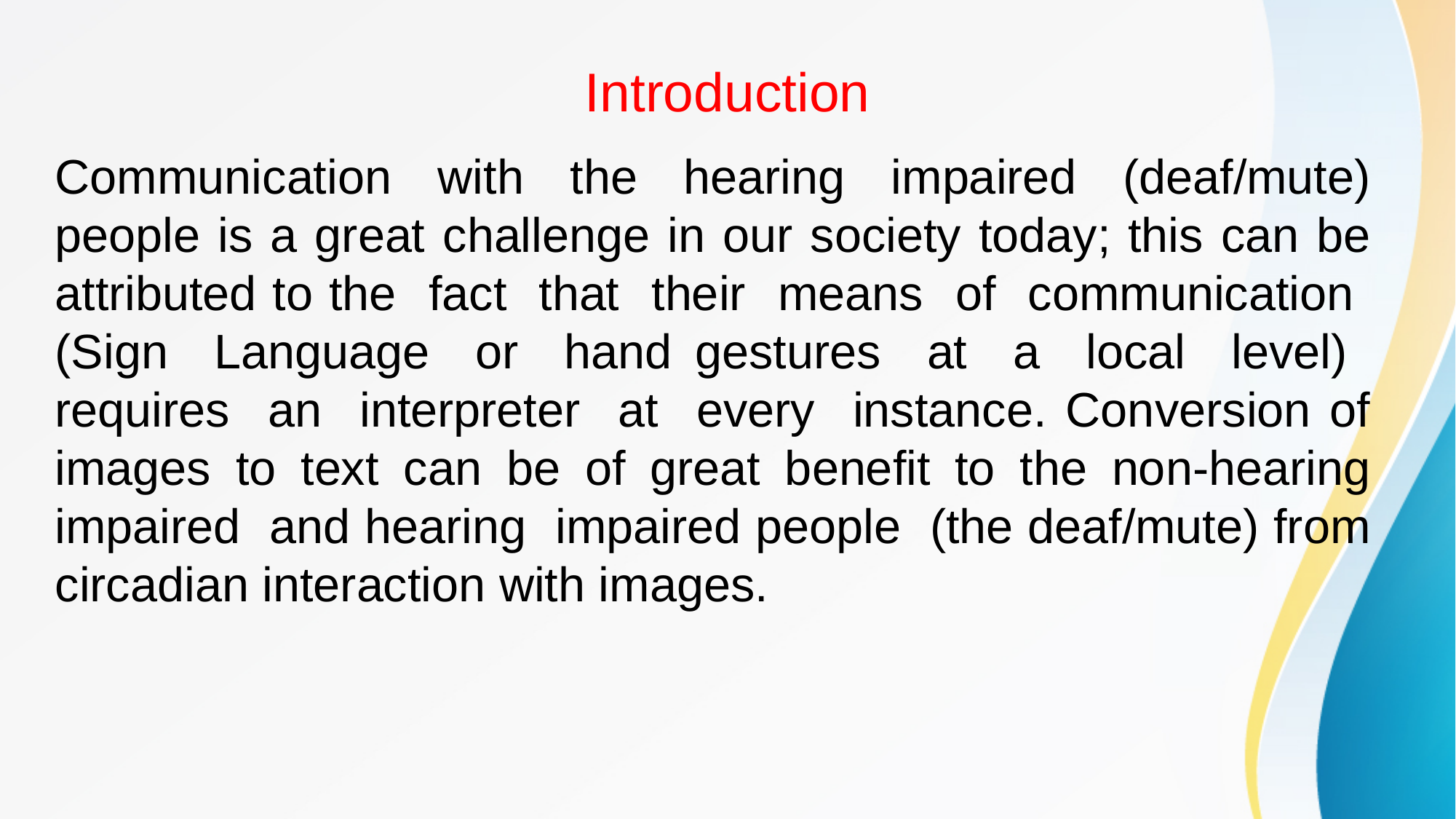

# Introduction
Communication  with  the  hearing  impaired  (deaf/mute) people is a great challenge in our society today; this can be attributed to the  fact  that  their  means  of  communication  (Sign  Language  or  hand gestures  at  a  local  level)  requires  an  interpreter  at  every  instance. Conversion of images to text can be of great benefit to the non-hearing impaired  and hearing  impaired people  (the deaf/mute) from circadian interaction with images.